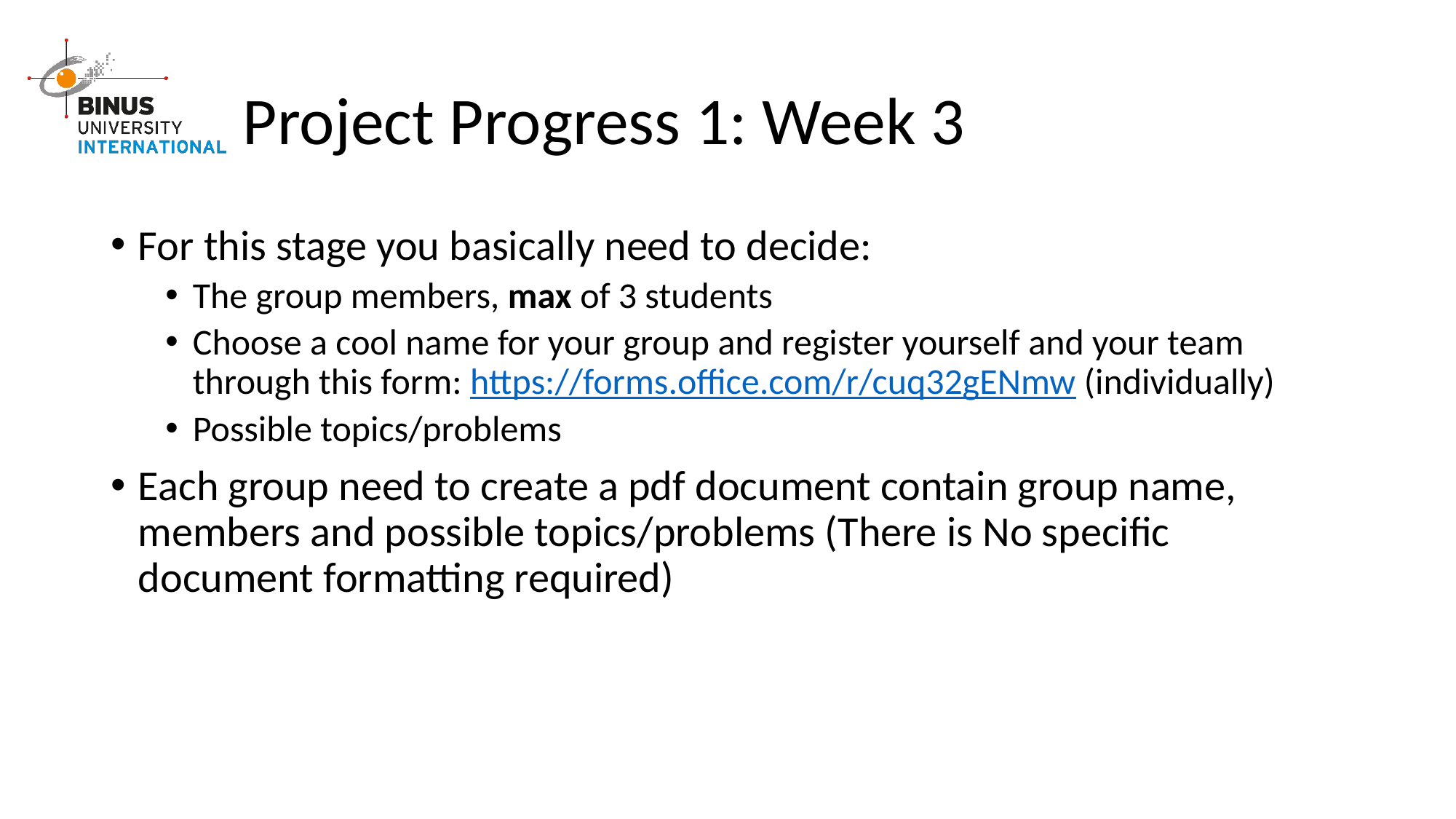

# Project Progress 1: Week 3
For this stage you basically need to decide:
The group members, max of 3 students
Choose a cool name for your group and register yourself and your team through this form: https://forms.office.com/r/cuq32gENmw (individually)
Possible topics/problems
Each group need to create a pdf document contain group name, members and possible topics/problems (There is No specific document formatting required)